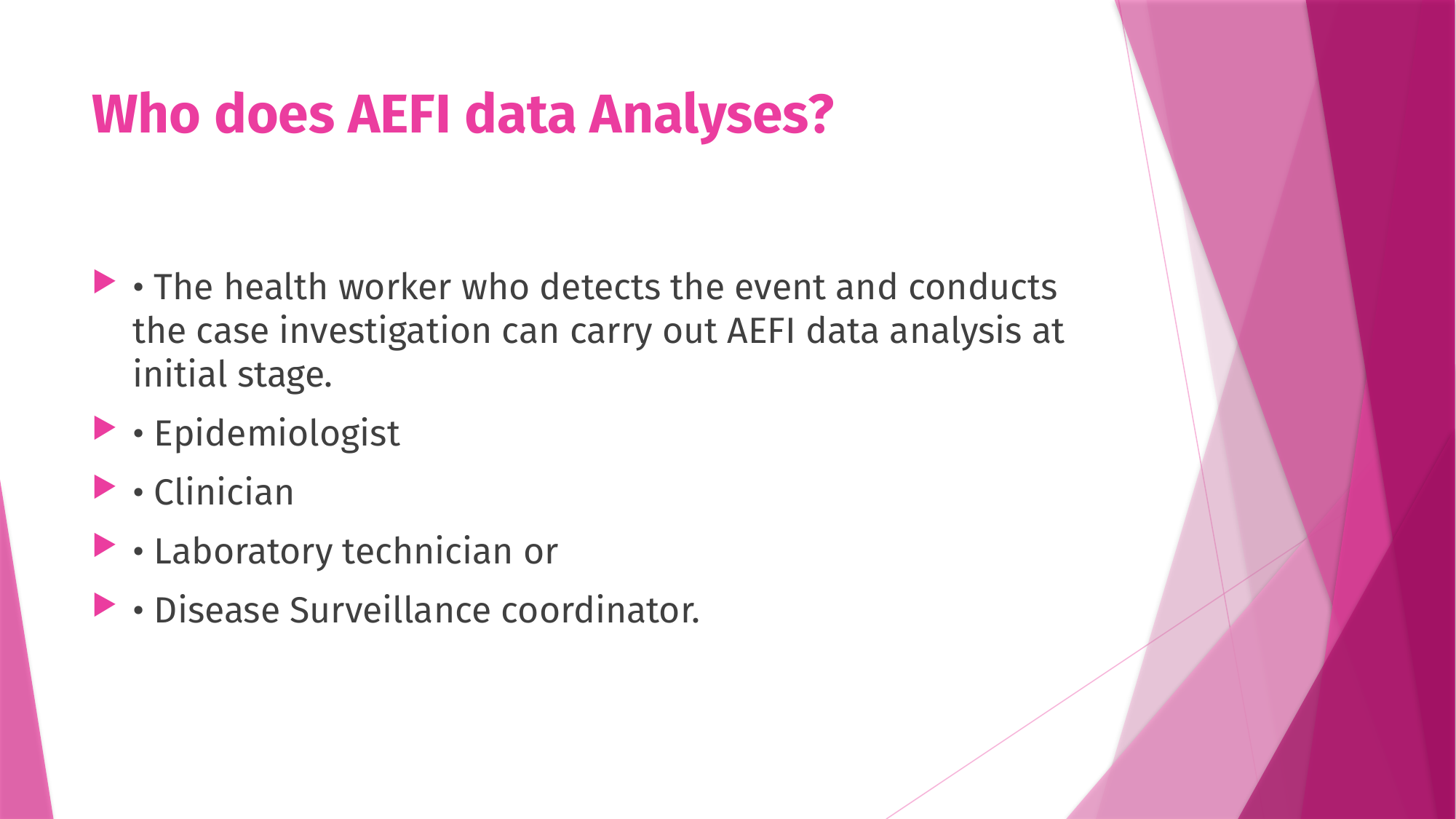

# Who does AEFI data Analyses?
• The health worker who detects the event and conducts the case investigation can carry out AEFI data analysis at initial stage.
• Epidemiologist
• Clinician
• Laboratory technician or
• Disease Surveillance coordinator.